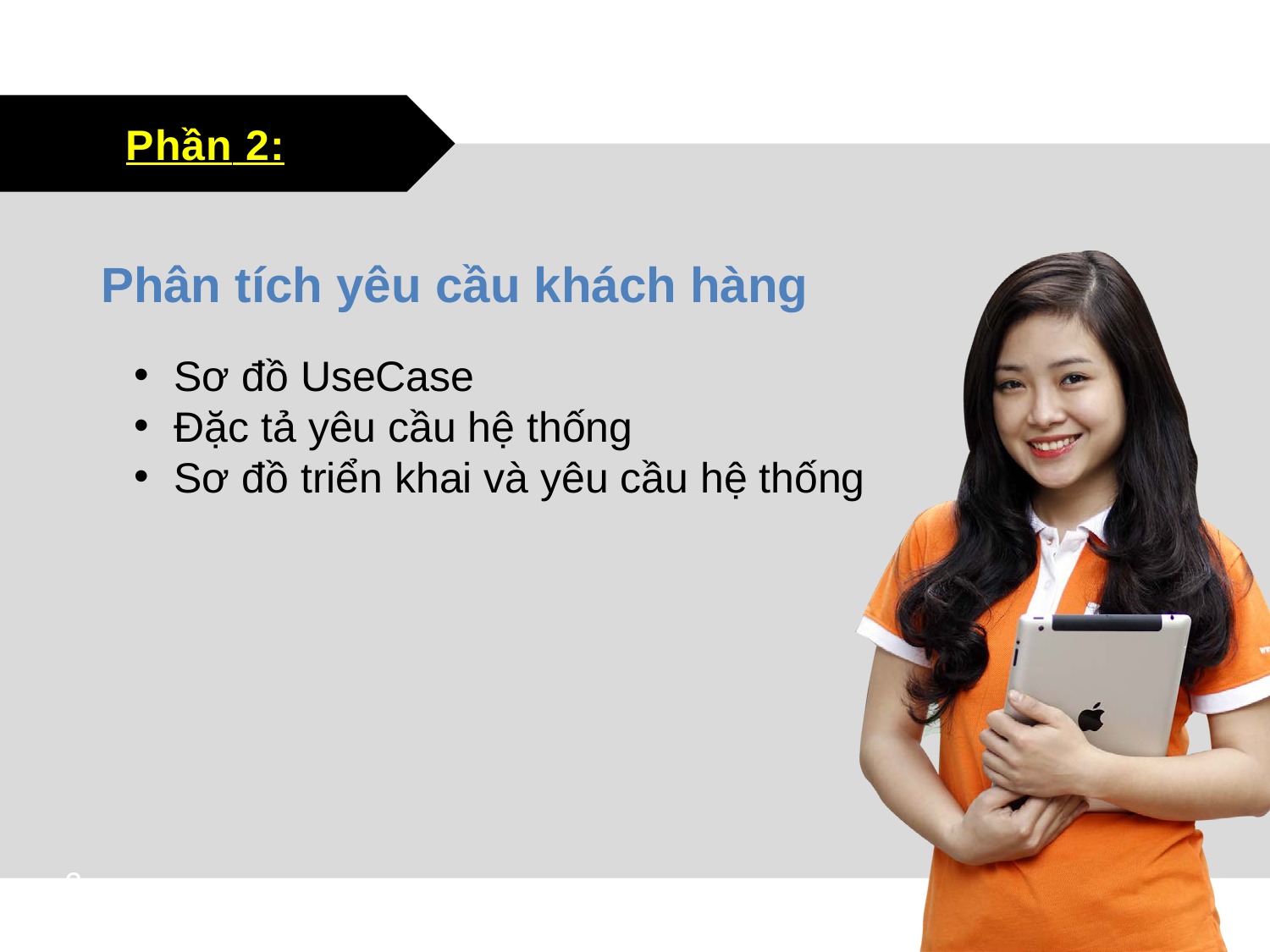

# Phần 2:

Phân tích yêu cầu khách hàng
Sơ đồ UseCase
Đặc tả yêu cầu hệ thống
Sơ đồ triển khai và yêu cầu hệ thống
2